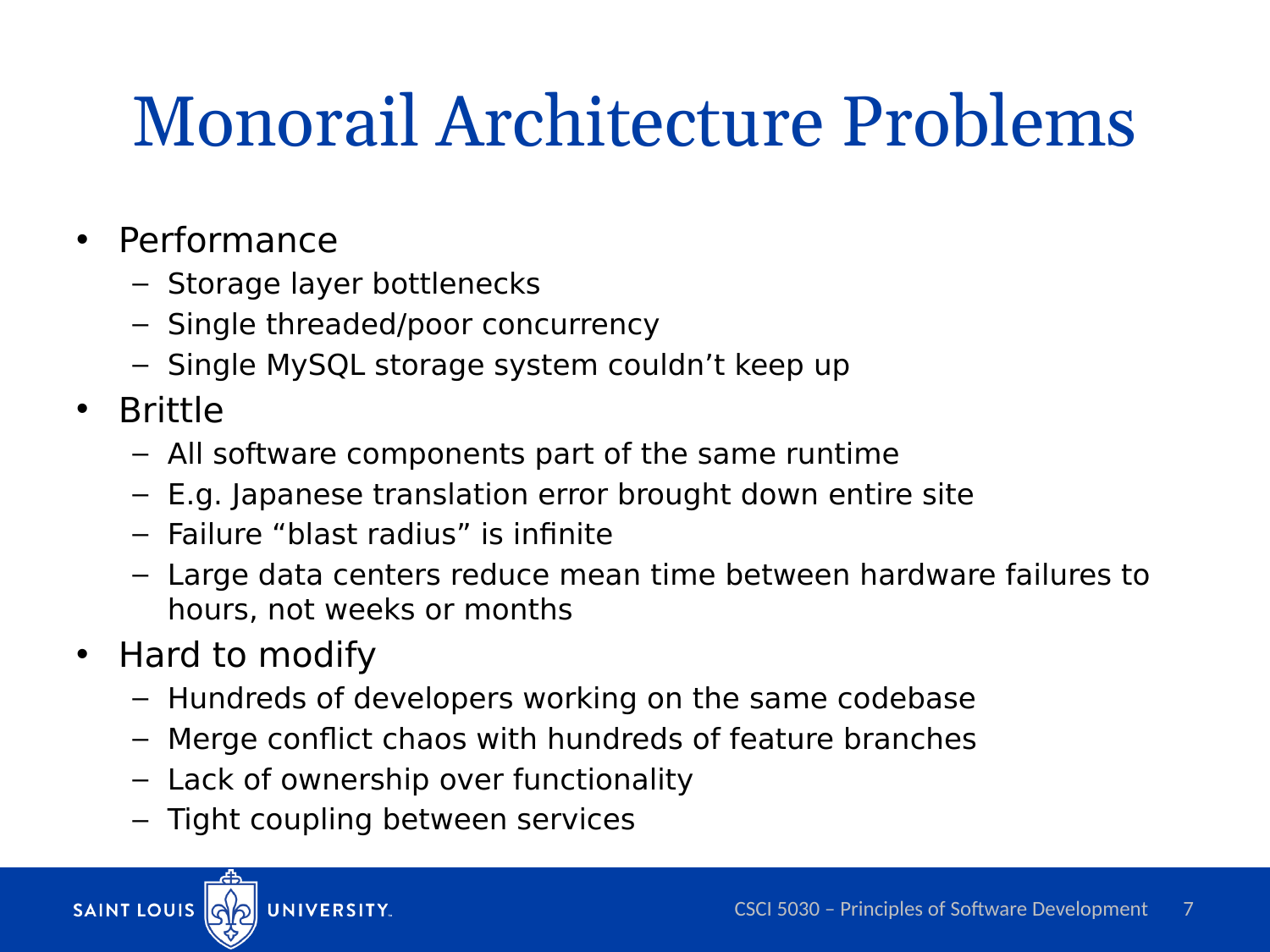

# Monorail Architecture Problems
Performance
Storage layer bottlenecks
Single threaded/poor concurrency
Single MySQL storage system couldn’t keep up
Brittle
All software components part of the same runtime
E.g. Japanese translation error brought down entire site
Failure “blast radius” is infinite
Large data centers reduce mean time between hardware failures to hours, not weeks or months
Hard to modify
Hundreds of developers working on the same codebase
Merge conflict chaos with hundreds of feature branches
Lack of ownership over functionality
Tight coupling between services
CSCI 5030 – Principles of Software Development
7